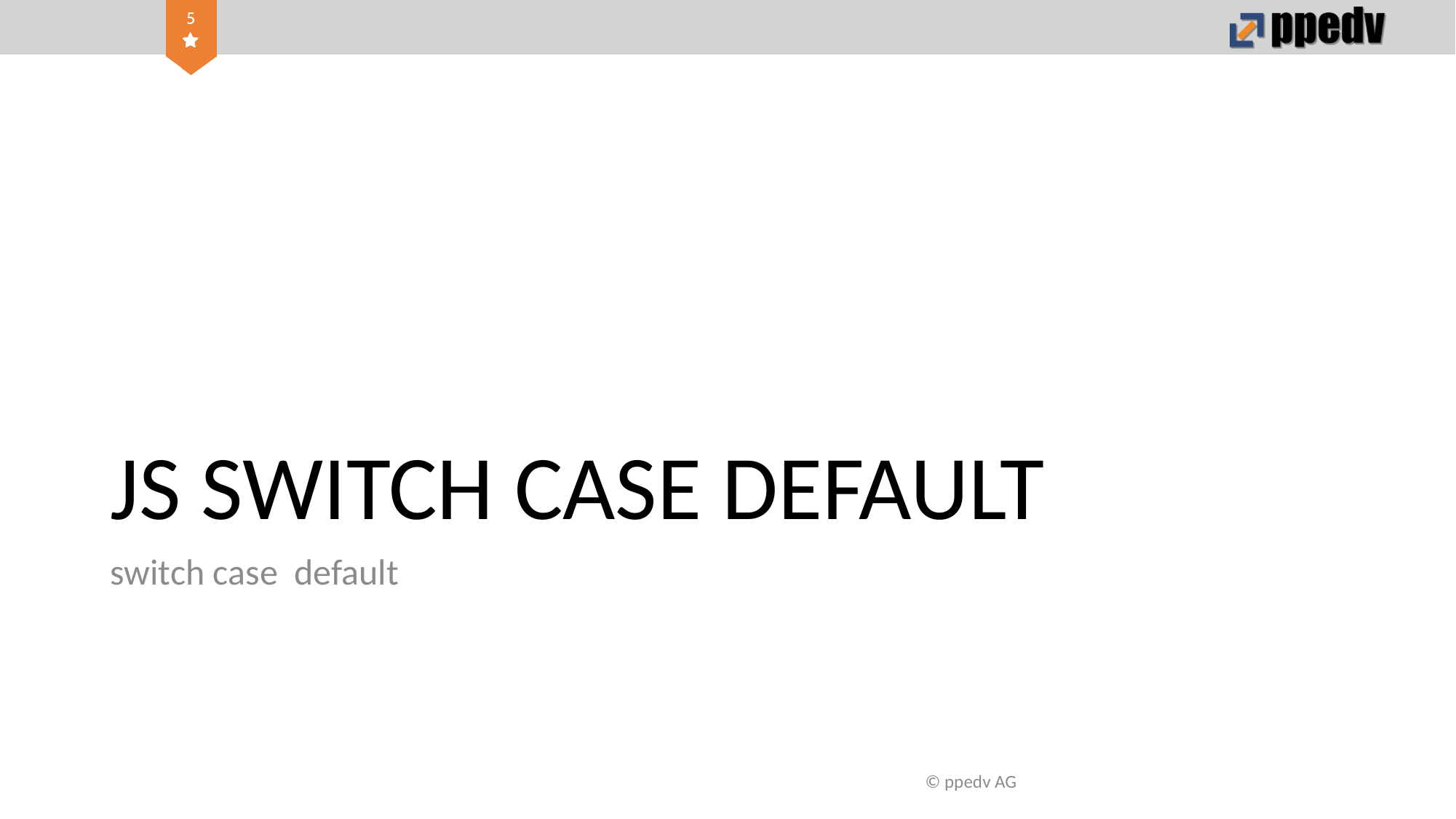

# JS SWITCH CASE DEFAULT
switch case  default
© ppedv AG